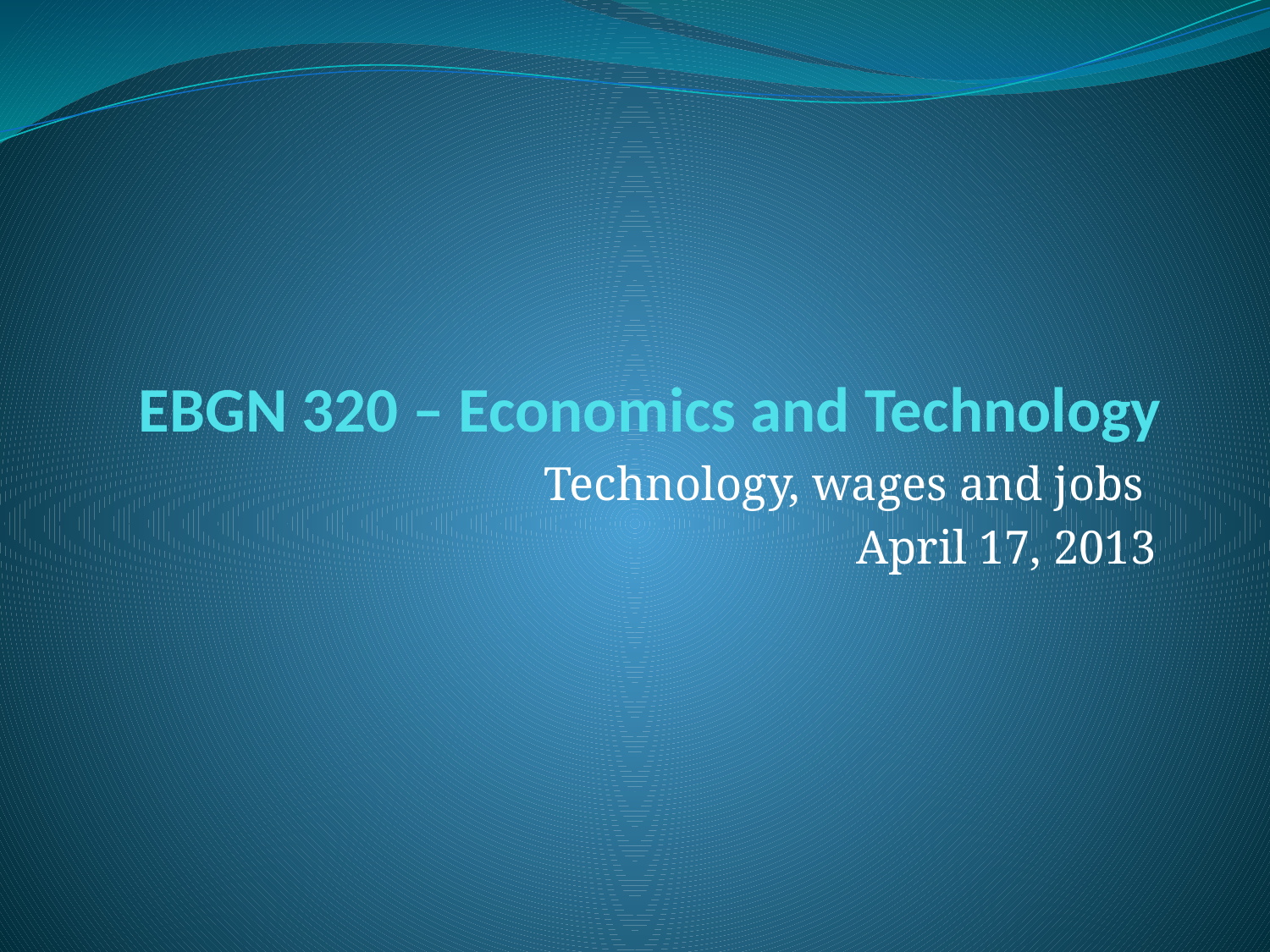

# EBGN 320 – Economics and Technology
Technology, wages and jobs
April 17, 2013